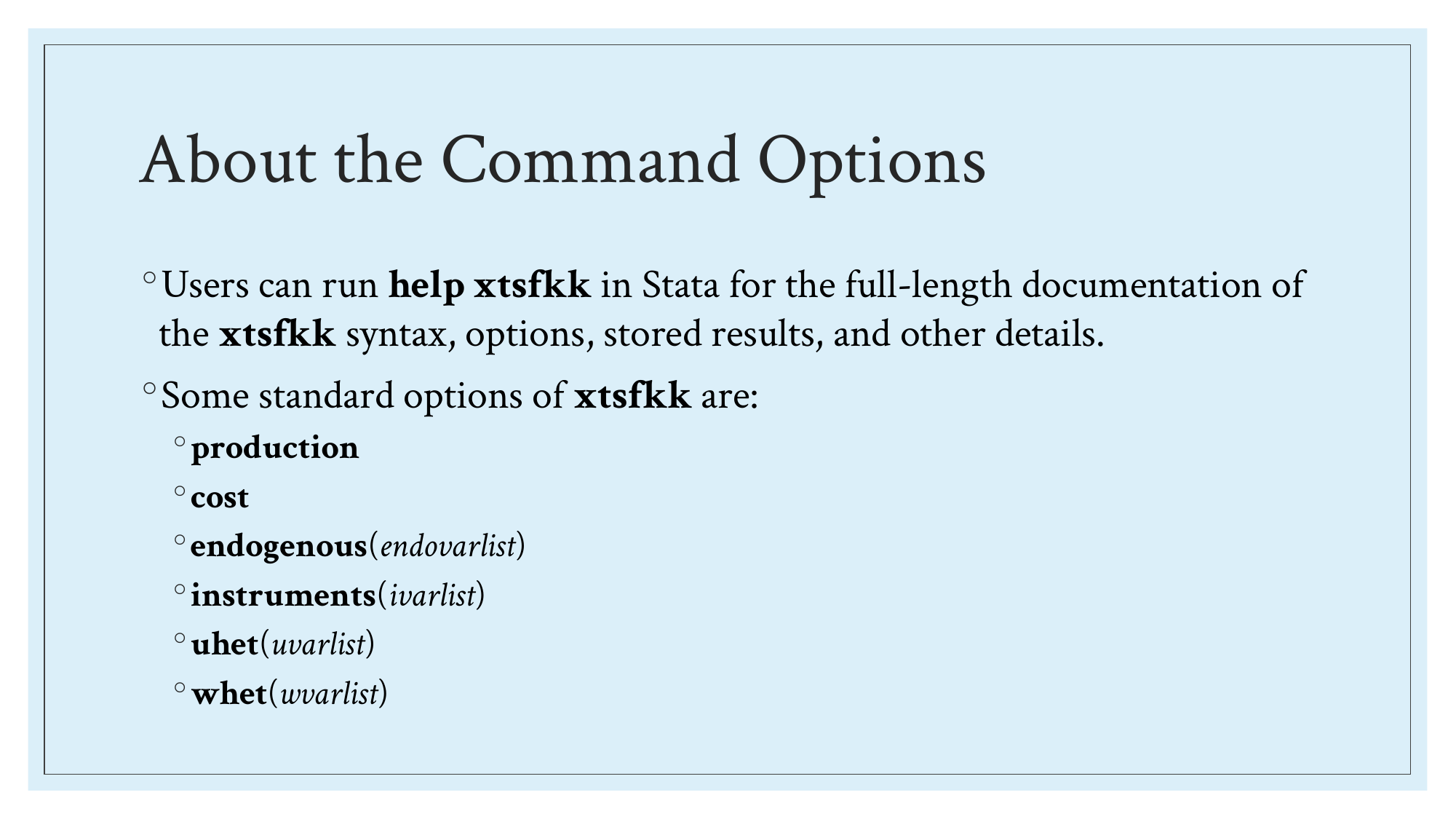

# About the Command Options
Users can run help xtsfkk in Stata for the full-length documentation of the xtsfkk syntax, options, stored results, and other details.
Some standard options of xtsfkk are:
production
cost
endogenous(endovarlist)
instruments(ivarlist)
uhet(uvarlist)
whet(wvarlist)